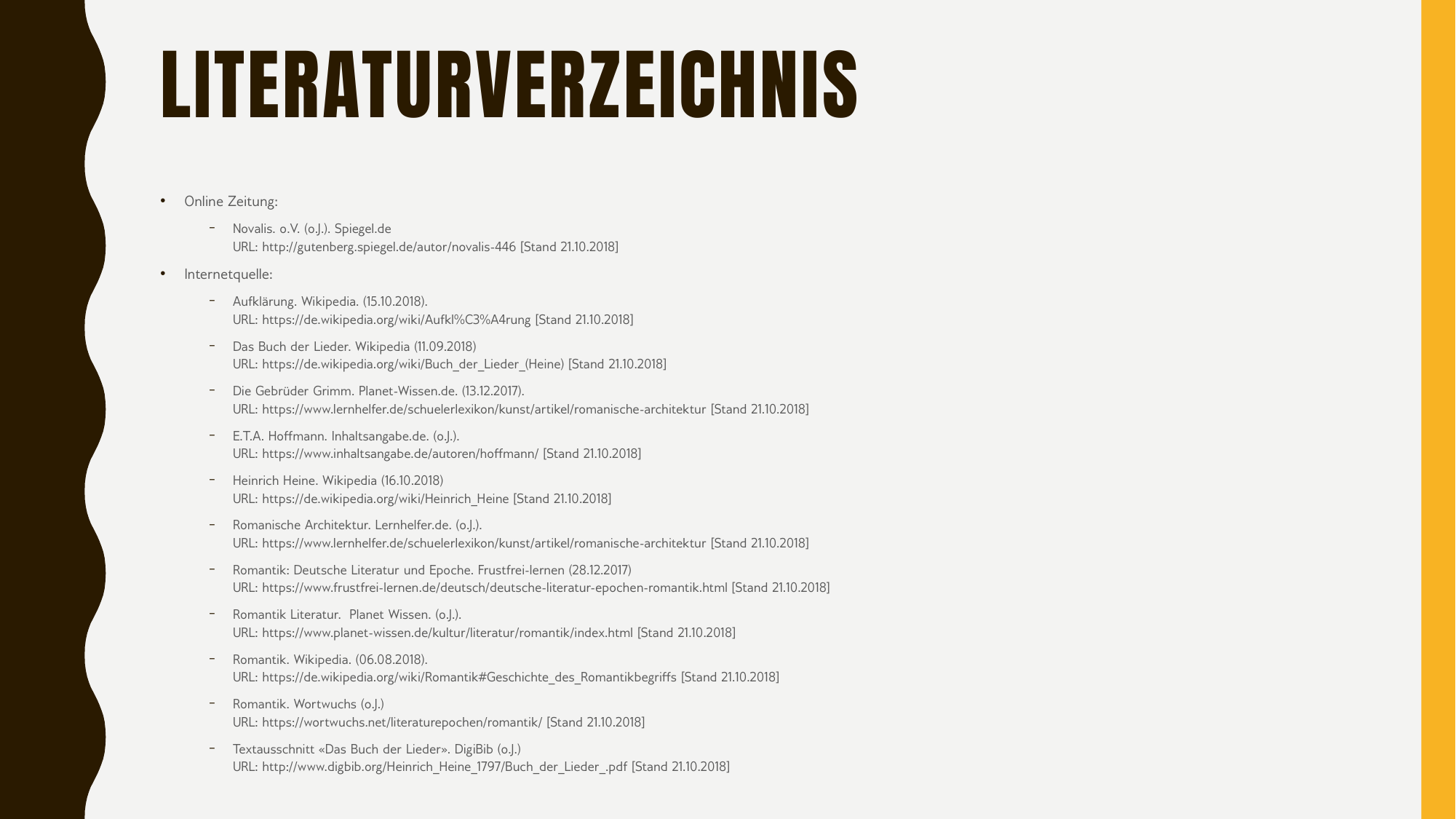

# Literaturverzeichnis
Online Zeitung:
Novalis. o.V. (o.J.). Spiegel.de
URL: http://gutenberg.spiegel.de/autor/novalis-446 [Stand 21.10.2018]
Internetquelle:
Aufklärung. Wikipedia. (15.10.2018).
URL: https://de.wikipedia.org/wiki/Aufkl%C3%A4rung [Stand 21.10.2018]
Das Buch der Lieder. Wikipedia (11.09.2018)
URL: https://de.wikipedia.org/wiki/Buch_der_Lieder_(Heine) [Stand 21.10.2018]
Die Gebrüder Grimm. Planet-Wissen.de. (13.12.2017).
URL: https://www.lernhelfer.de/schuelerlexikon/kunst/artikel/romanische-architektur [Stand 21.10.2018]
E.T.A. Hoffmann. Inhaltsangabe.de. (o.J.).
URL: https://www.inhaltsangabe.de/autoren/hoffmann/ [Stand 21.10.2018]
Heinrich Heine. Wikipedia (16.10.2018)
URL: https://de.wikipedia.org/wiki/Heinrich_Heine [Stand 21.10.2018]
Romanische Architektur. Lernhelfer.de. (o.J.).
URL: https://www.lernhelfer.de/schuelerlexikon/kunst/artikel/romanische-architektur [Stand 21.10.2018]
Romantik: Deutsche Literatur und Epoche. Frustfrei-lernen (28.12.2017)
URL: https://www.frustfrei-lernen.de/deutsch/deutsche-literatur-epochen-romantik.html [Stand 21.10.2018]
Romantik Literatur.  Planet Wissen. (o.J.).
URL: https://www.planet-wissen.de/kultur/literatur/romantik/index.html [Stand 21.10.2018]
Romantik. Wikipedia. (06.08.2018).
URL: https://de.wikipedia.org/wiki/Romantik#Geschichte_des_Romantikbegriffs [Stand 21.10.2018]
Romantik. Wortwuchs (o.J.)
URL: https://wortwuchs.net/literaturepochen/romantik/ [Stand 21.10.2018]
Textausschnitt «Das Buch der Lieder». DigiBib (o.J.)
URL: http://www.digbib.org/Heinrich_Heine_1797/Buch_der_Lieder_.pdf [Stand 21.10.2018]